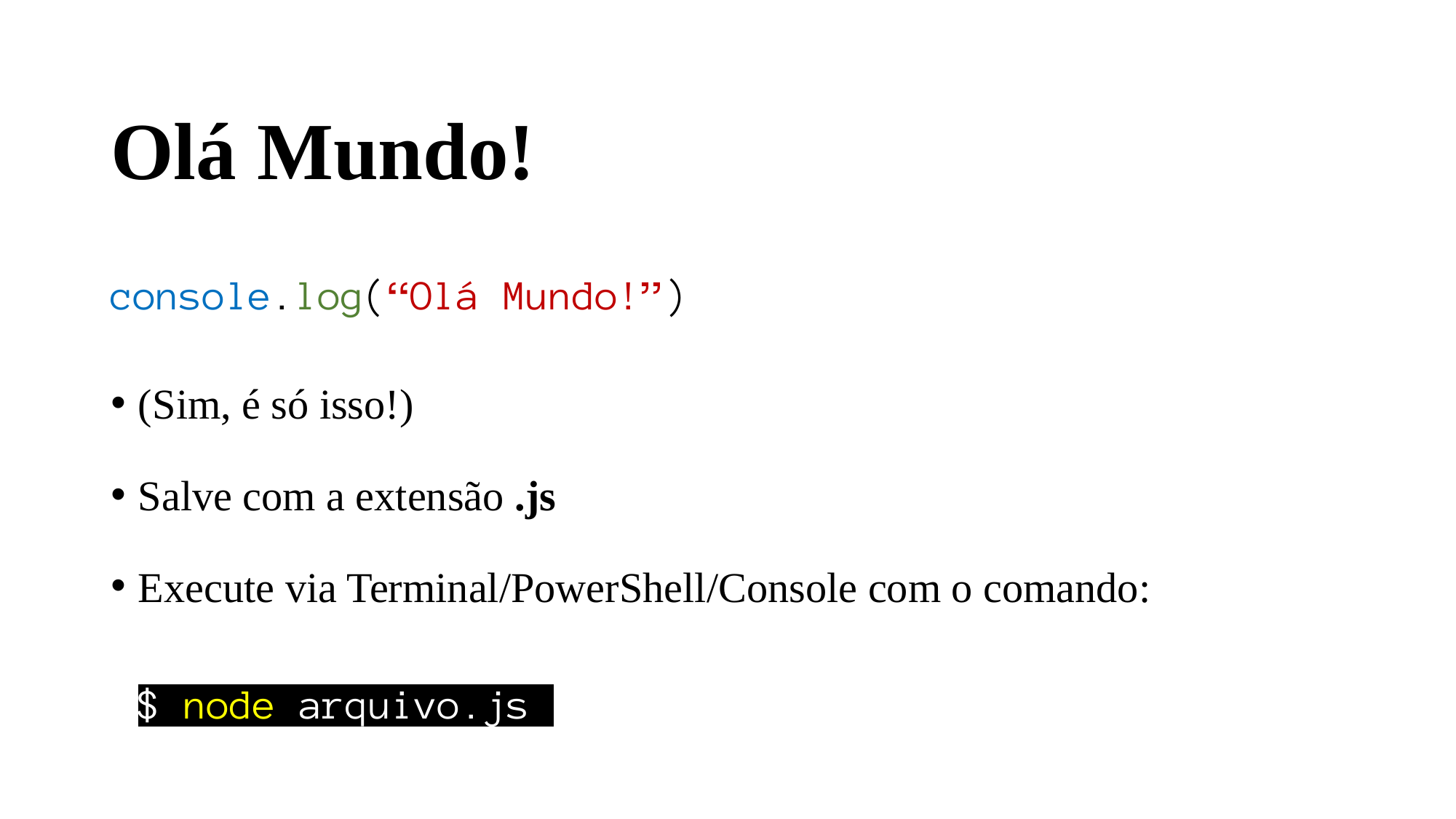

# Olá Mundo!
console.log(“Olá Mundo!”)
(Sim, é só isso!)
Salve com a extensão .js
Execute via Terminal/PowerShell/Console com o comando:
$ node arquivo.js